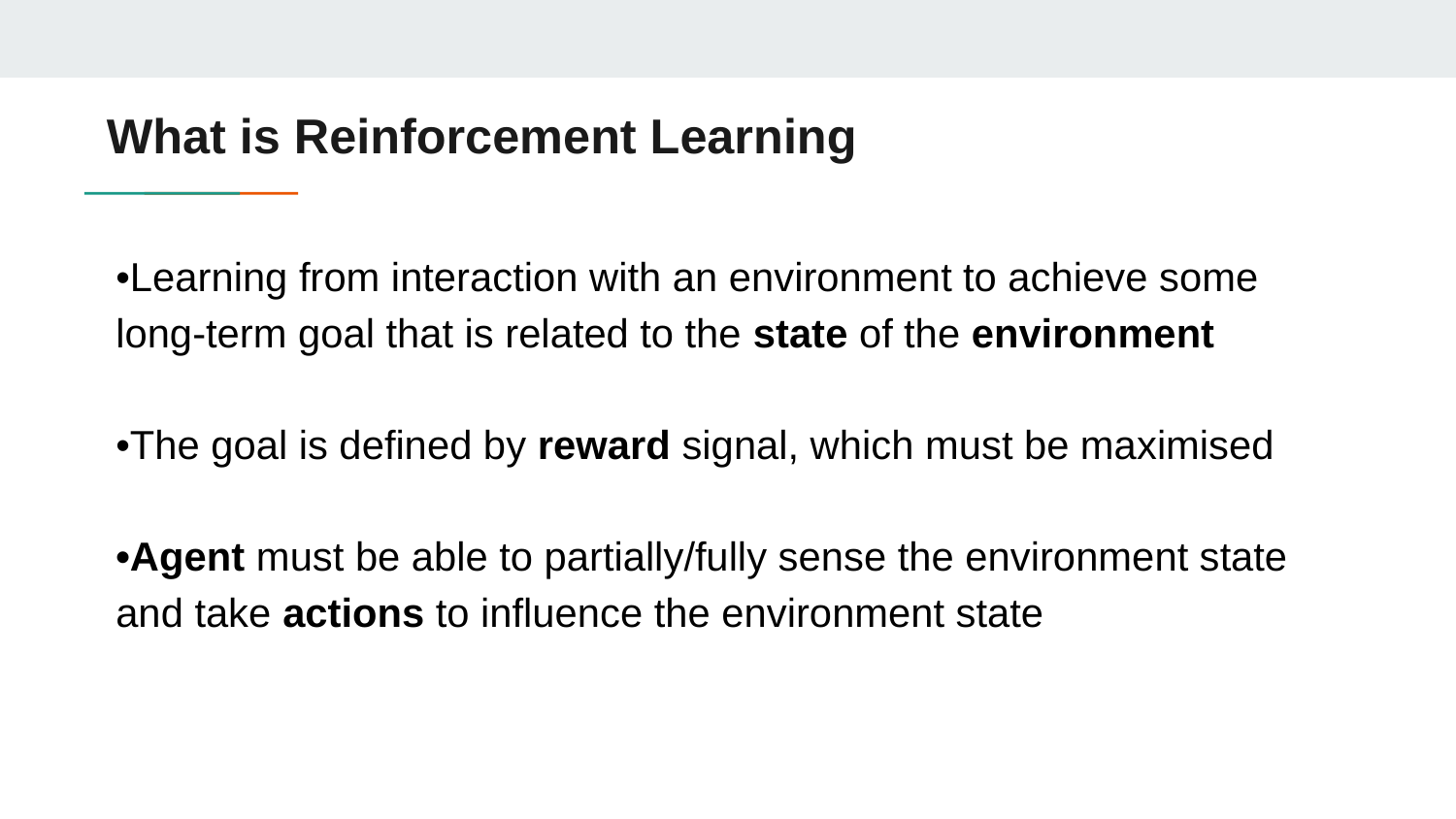

# What is Reinforcement Learning
•Learning from interaction with an environment to achieve some long-term goal that is related to the state of the environment

•The goal is defined by reward signal, which must be maximised

•Agent must be able to partially/fully sense the environment state and take actions to influence the environment state